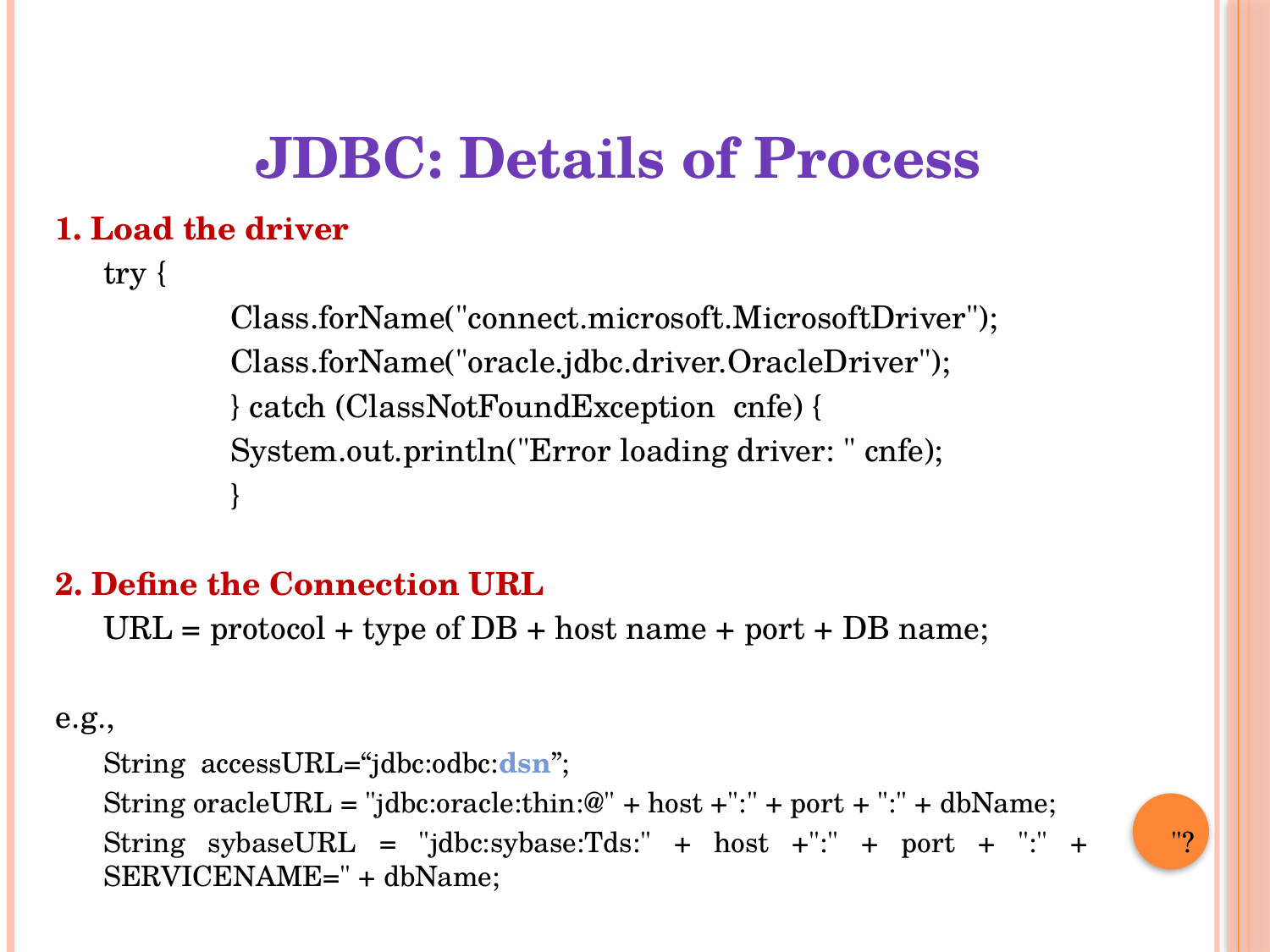

JDBC: Details of Process
1. Load the driver
	try {
		Class.forName("connect.microsoft.MicrosoftDriver");
		Class.forName("oracle.jdbc.driver.OracleDriver");
		} catch (ClassNotFoundException  cnfe) {
		System.out.println("Error loading driver: " cnfe);
		}

2. Define the Connection URL
	URL = protocol + type of DB + host name + port + DB name;

e.g.,
	String  accessURL=“jdbc:odbc:dsn”;
	String oracleURL = "jdbc:oracle:thin:@" + host +":" + port + ":" + dbName;
	String sybaseURL = "jdbc:sybase:Tds:" + host +":" + port + ":" + 	"?SERVICENAME=" + dbName;